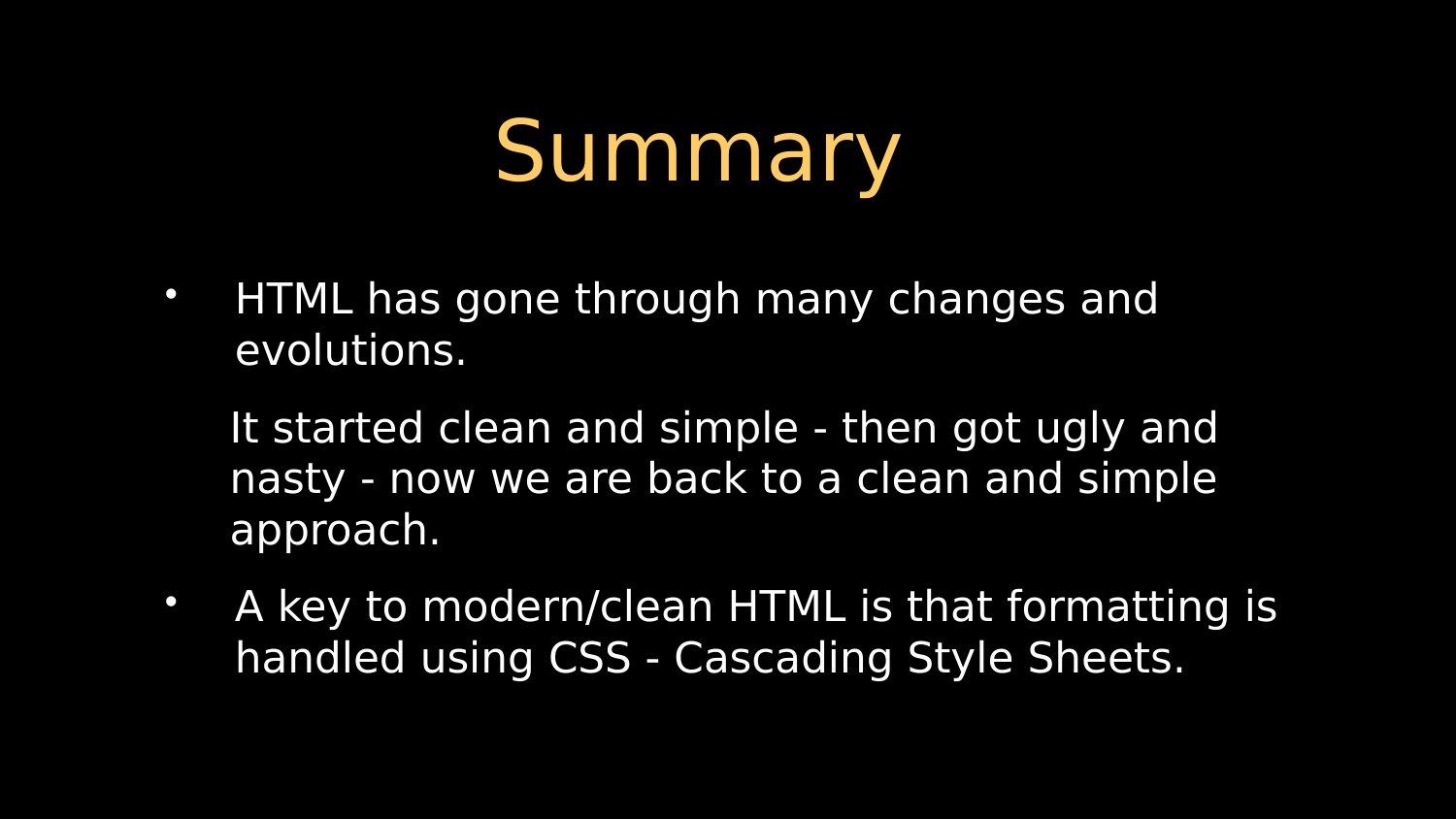

# Summary
HTML has gone through many changes and evolutions.
It started clean and simple - then got ugly and nasty - now we are back to a clean and simple approach.
A key to modern/clean HTML is that formatting is handled using CSS - Cascading Style Sheets.